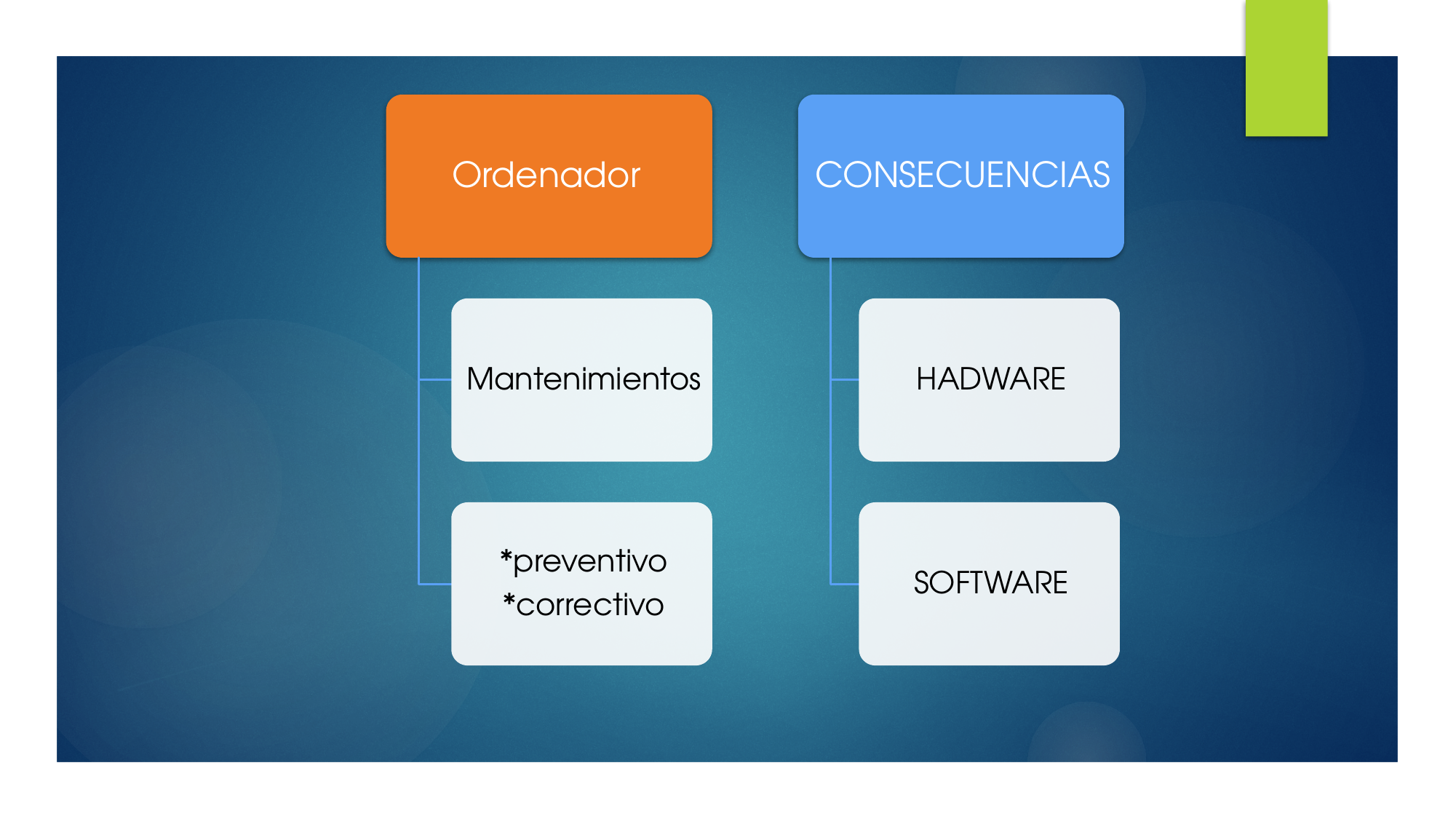

Ordenador
Mantenimientos
*preventivo
*correctivo
CONSECUENCIAS
HADWARE
SOFTWARE